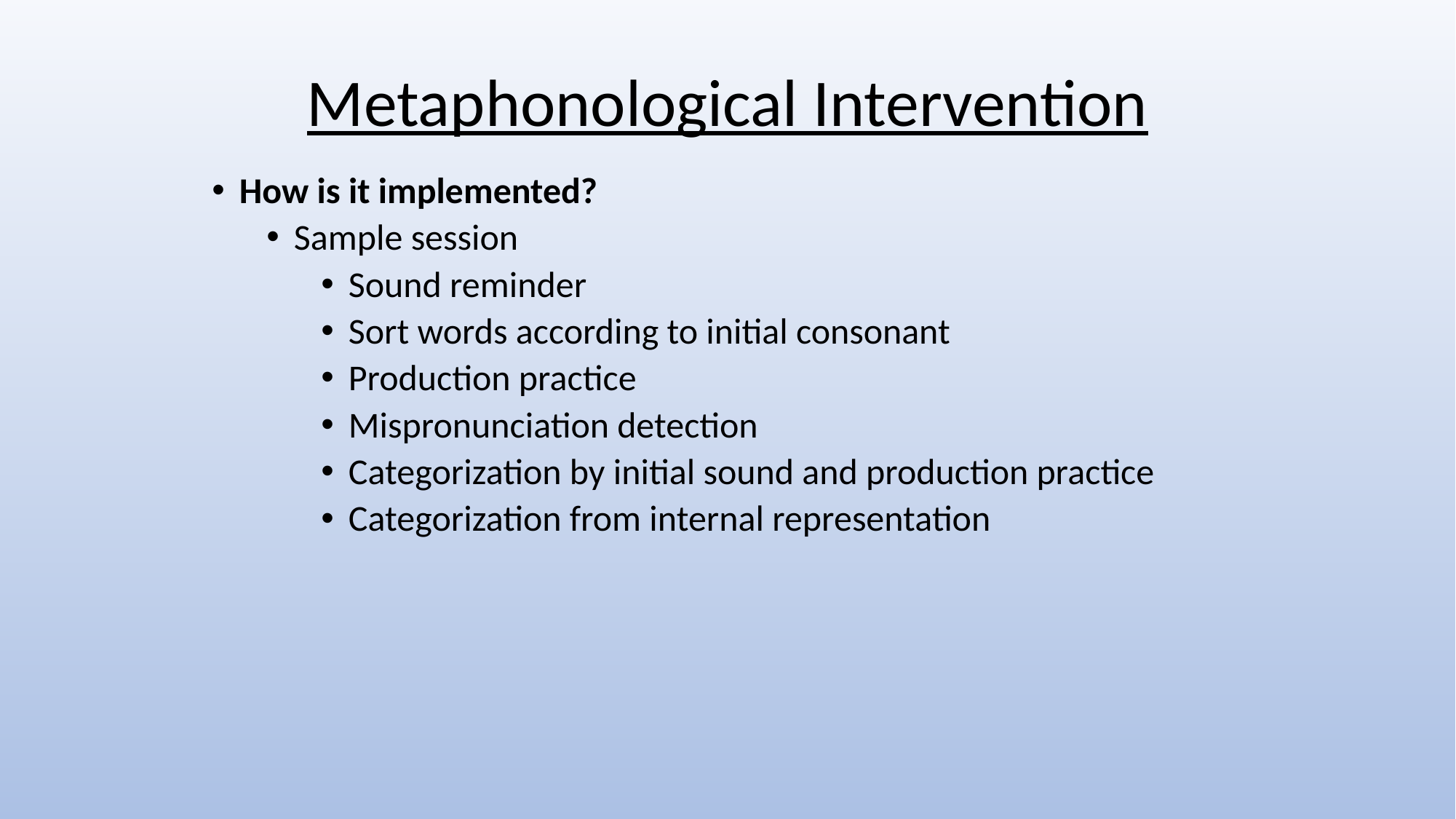

# Metaphonological Intervention
How is it implemented?
Sample session
Sound reminder
Sort words according to initial consonant
Production practice
Mispronunciation detection
Categorization by initial sound and production practice
Categorization from internal representation